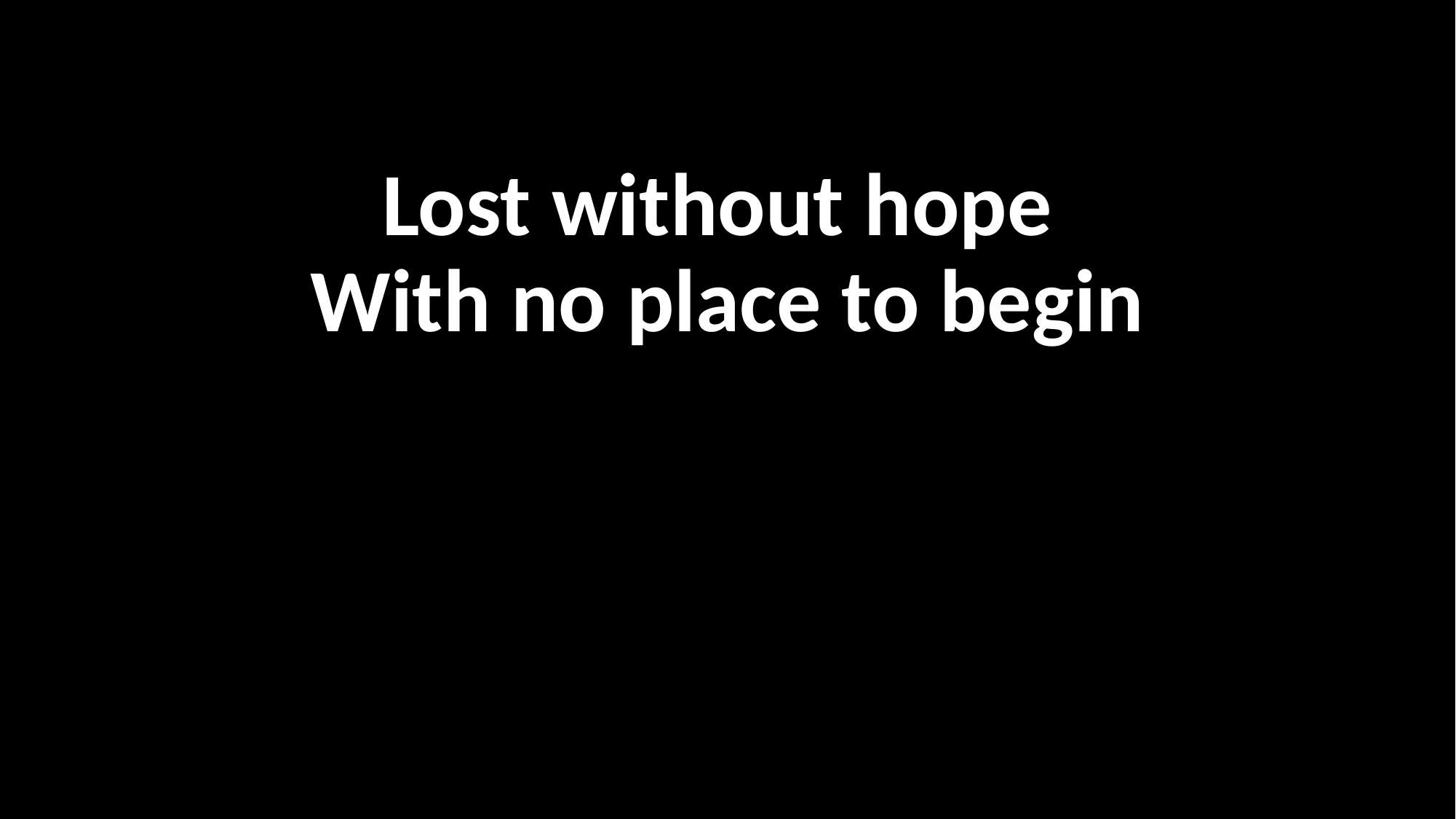

Lost without hope
With no place to begin